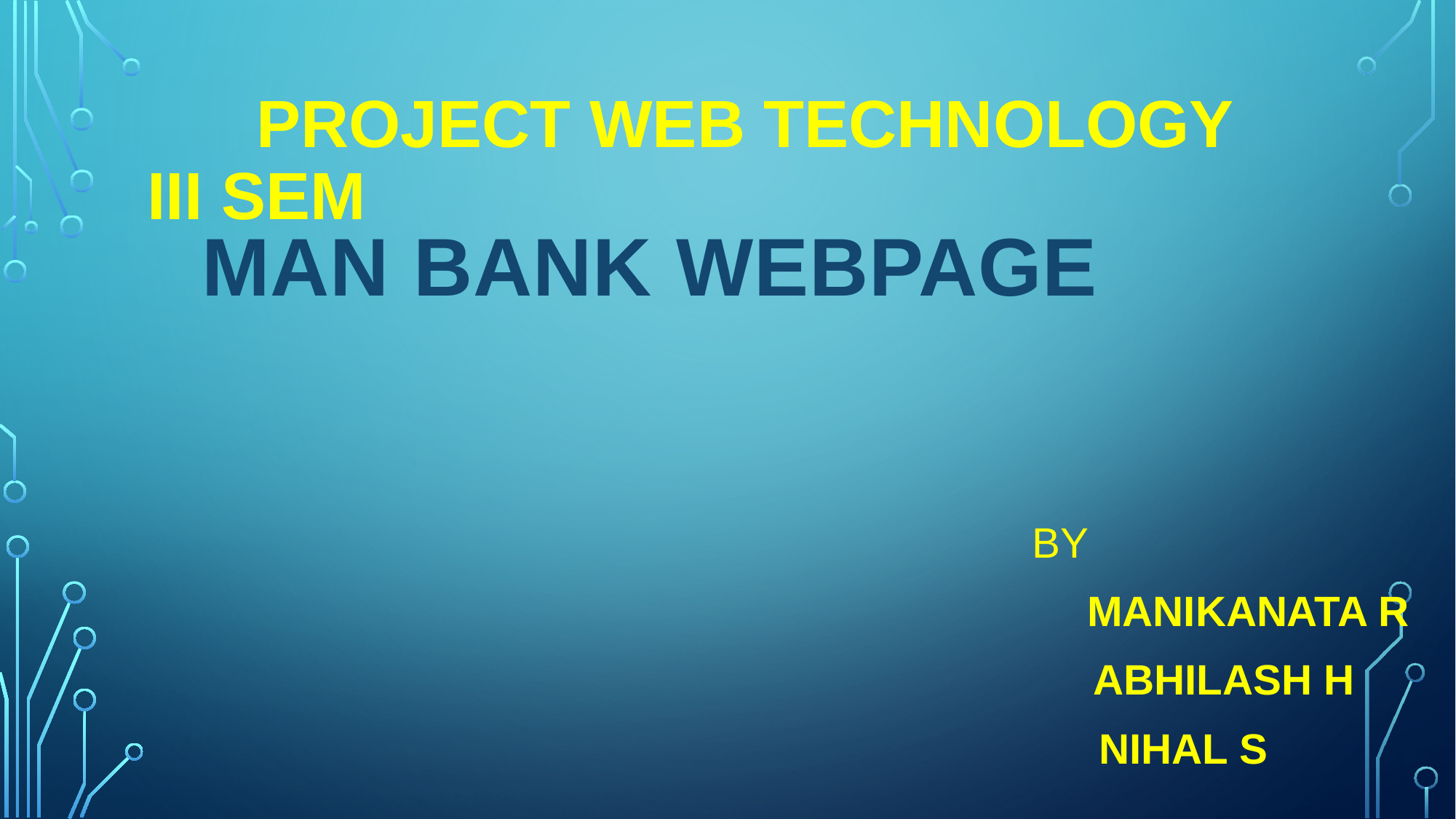

# Project web technology III SEM
MAN BANK WEBPAGE

														           BY
						 MANIKANATA R
						   ABHILASH H
						  NIHAL S